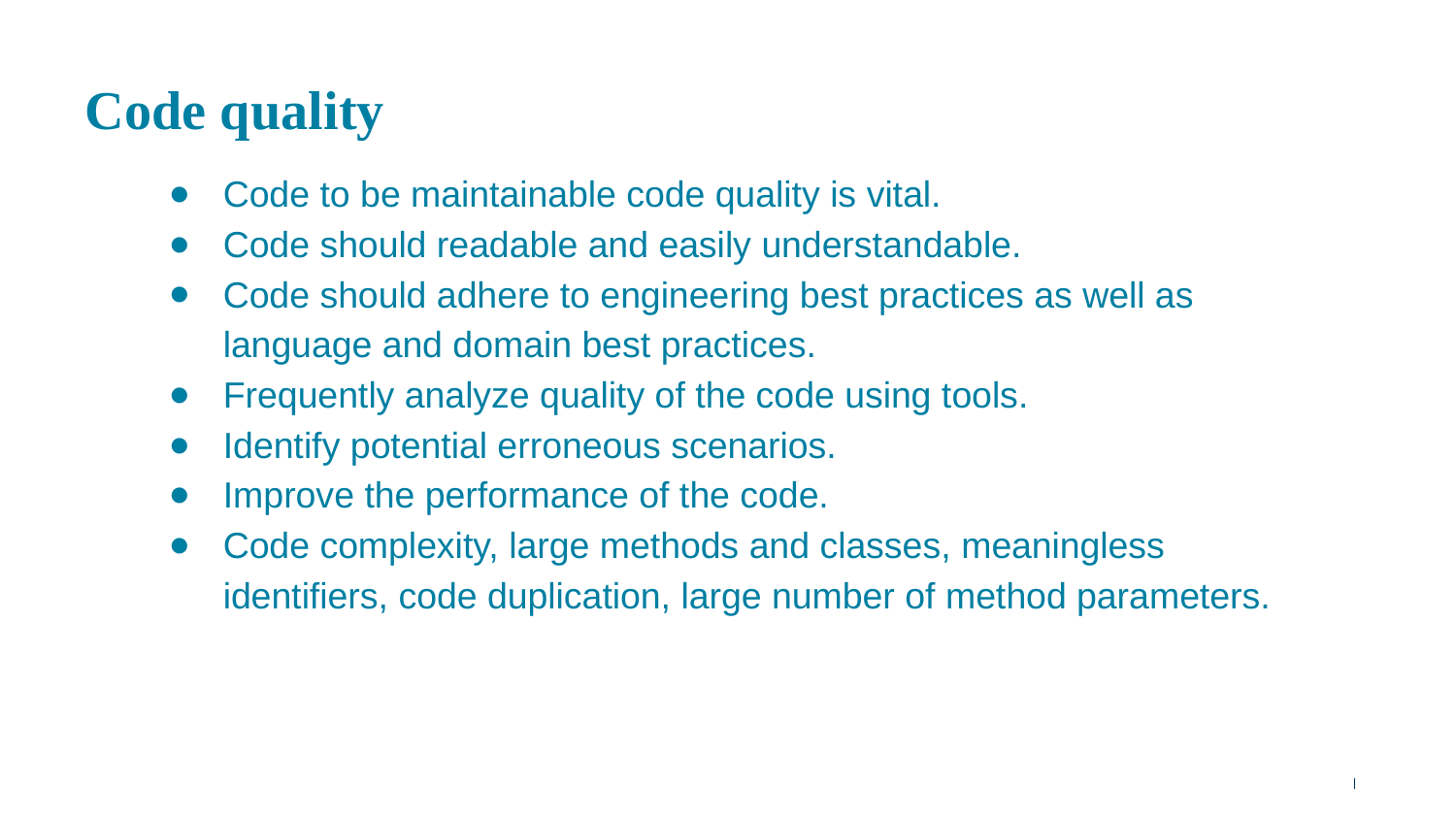

# Code quality
Code to be maintainable code quality is vital.
Code should readable and easily understandable.
Code should adhere to engineering best practices as well as language and domain best practices.
Frequently analyze quality of the code using tools.
Identify potential erroneous scenarios.
Improve the performance of the code.
Code complexity, large methods and classes, meaningless identifiers, code duplication, large number of method parameters.